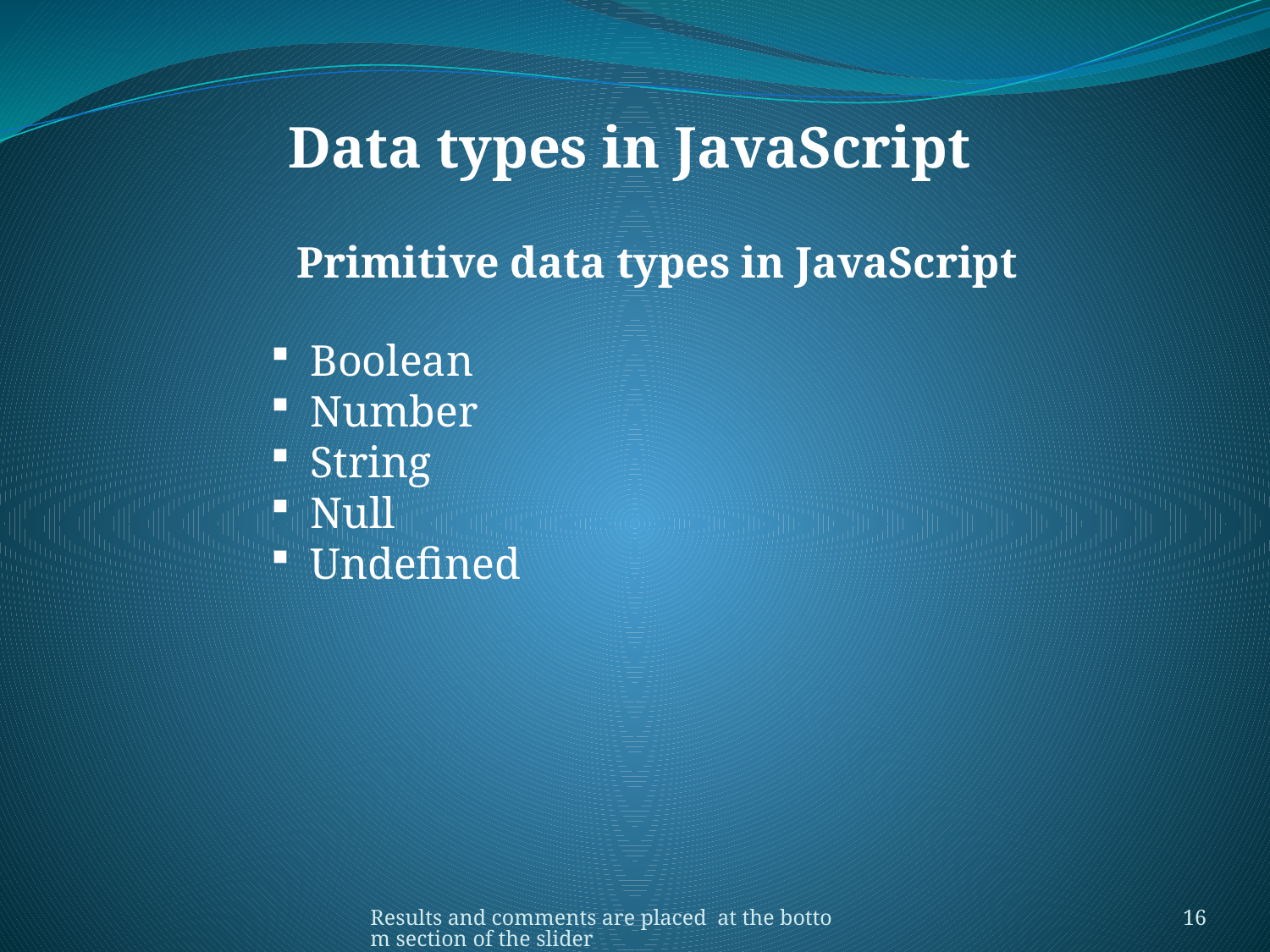

Data types in JavaScript
 Primitive data types in JavaScript
Boolean
Number
String
Null
Undefined
Results and comments are placed  at the bottom section of the slider
16